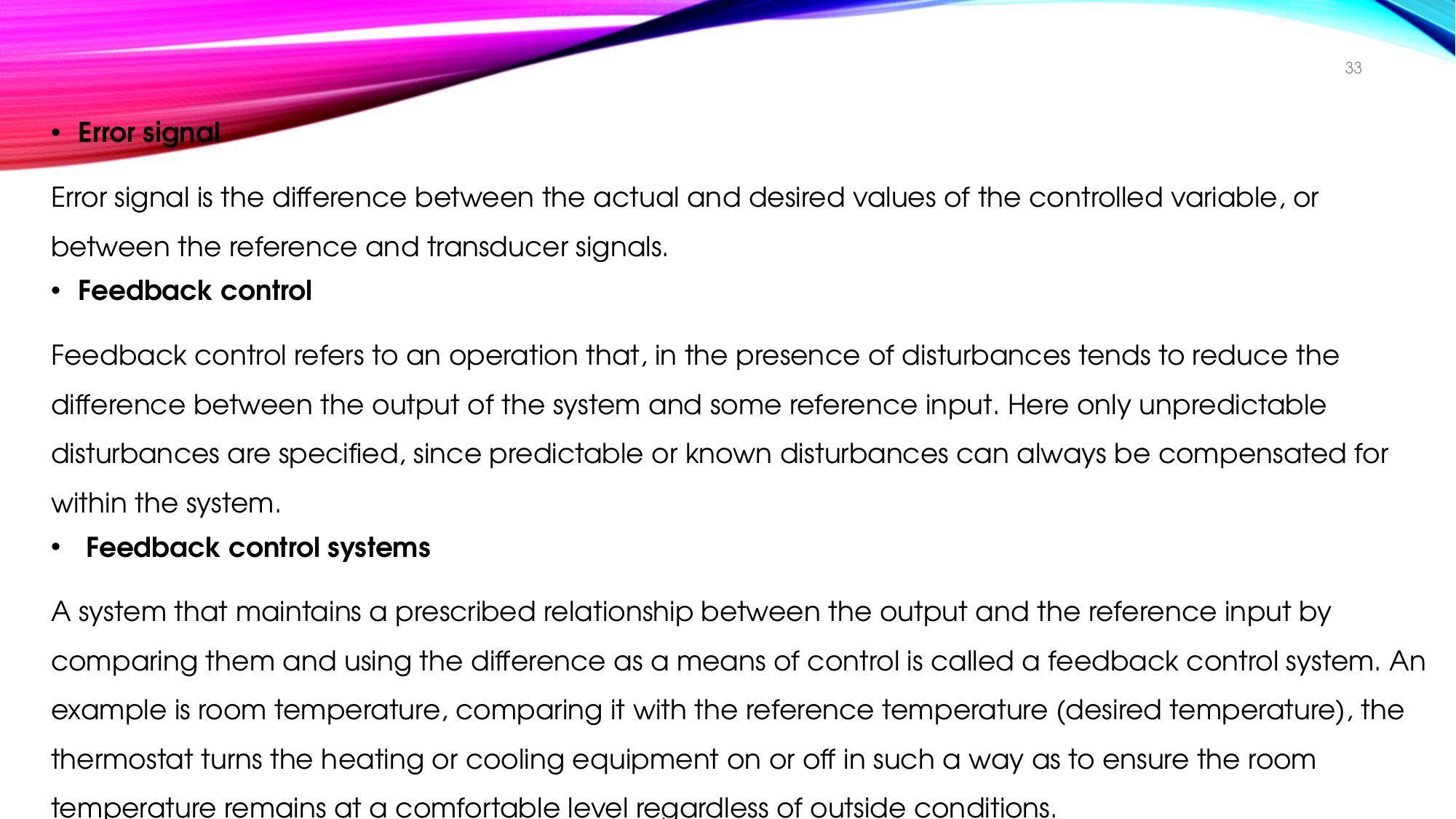

33
Error signal
Error signal is the difference between the actual and desired values of the controlled variable, or between the reference and transducer signals.
Feedback control
Feedback control refers to an operation that, in the presence of disturbances tends to reduce the difference between the output of the system and some reference input. Here only unpredictable disturbances are specified, since predictable or known disturbances can always be compensated for within the system.
 Feedback control systems
A system that maintains a prescribed relationship between the output and the reference input by comparing them and using the difference as a means of control is called a feedback control system. An example is room temperature, comparing it with the reference temperature (desired temperature), the thermostat turns the heating or cooling equipment on or off in such a way as to ensure the room temperature remains at a comfortable level regardless of outside conditions.